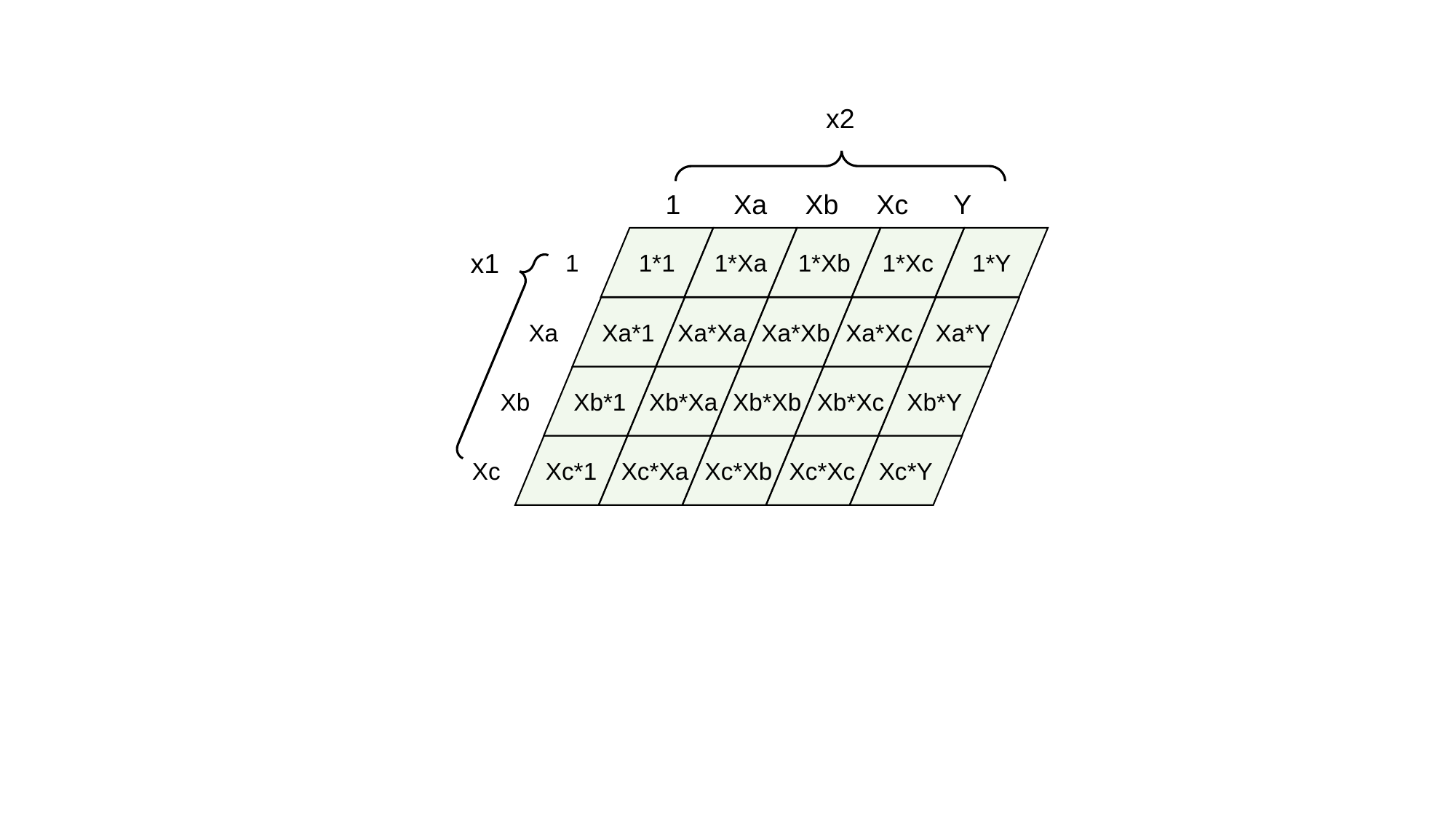

x2
 1       Xa     Xb     Xc      Y
1
1*1
1*Xa
1*Xb
1*Xc
1*Y
x1

Xa
Xa*1
Xa*Xa
Xa*Xb
Xa*Xc
Xa*Y
Xb
Xb*1
Xb*Xa
Xb*Xb
Xb*Xc
Xb*Y
Xc
Xc*1
Xc*Xa
Xc*Xb
Xc*Xc
Xc*Y